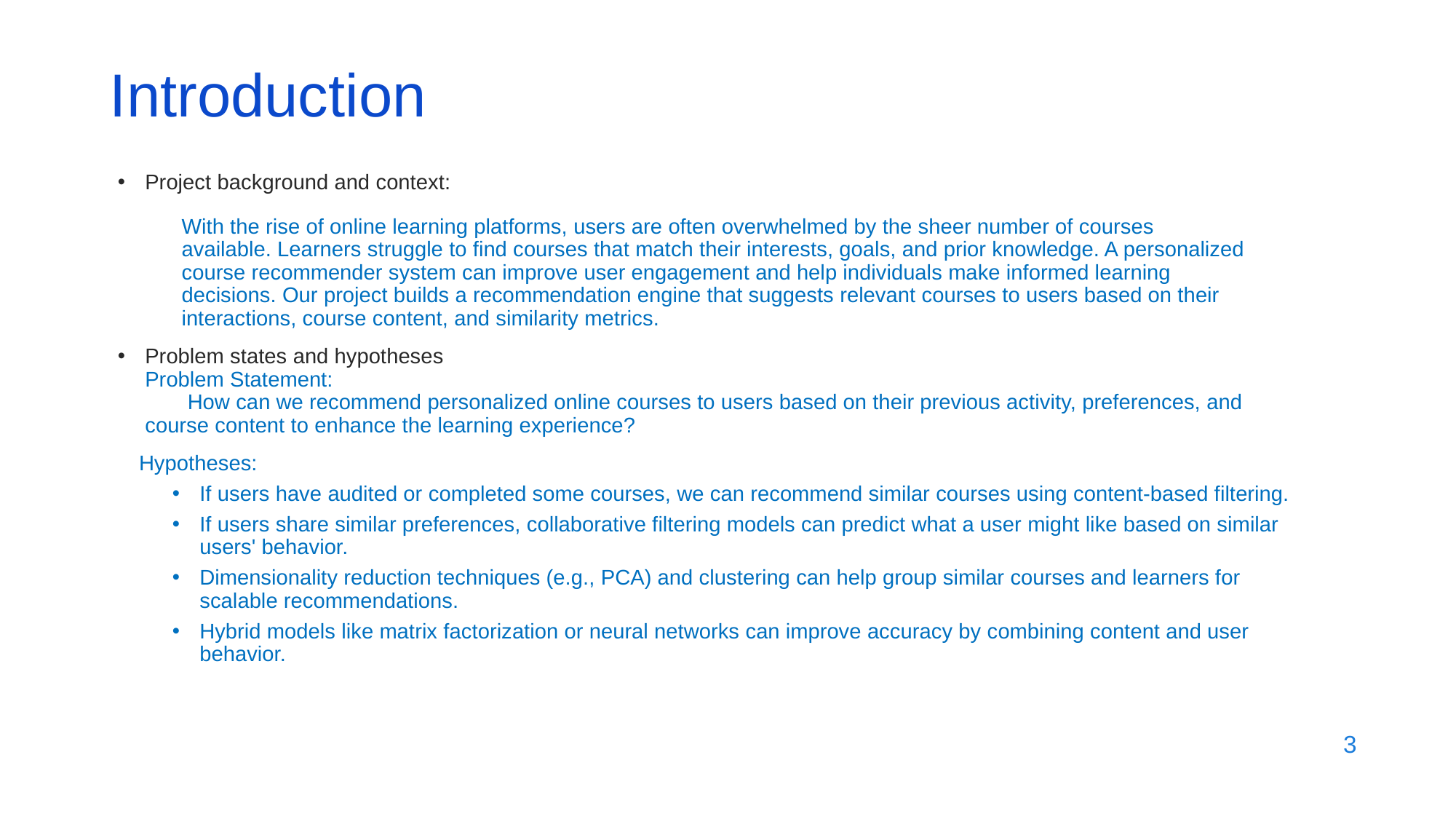

Introduction
Project background and context:
   With the rise of online learning platforms, users are often overwhelmed by the sheer number of courses
   available. Learners struggle to find courses that match their interests, goals, and prior knowledge. A personalized
   course recommender system can improve user engagement and help individuals make informed learning
   decisions. Our project builds a recommendation engine that suggests relevant courses to users based on their
   interactions, course content, and similarity metrics.
Problem states and hypotheses
Problem Statement:
  How can we recommend personalized online courses to users based on their previous activity, preferences, and   course content to enhance the learning experience?
 Hypotheses:
If users have audited or completed some courses, we can recommend similar courses using content-based filtering.
If users share similar preferences, collaborative filtering models can predict what a user might like based on similar users' behavior.
Dimensionality reduction techniques (e.g., PCA) and clustering can help group similar courses and learners for scalable recommendations.
Hybrid models like matrix factorization or neural networks can improve accuracy by combining content and user behavior.

3